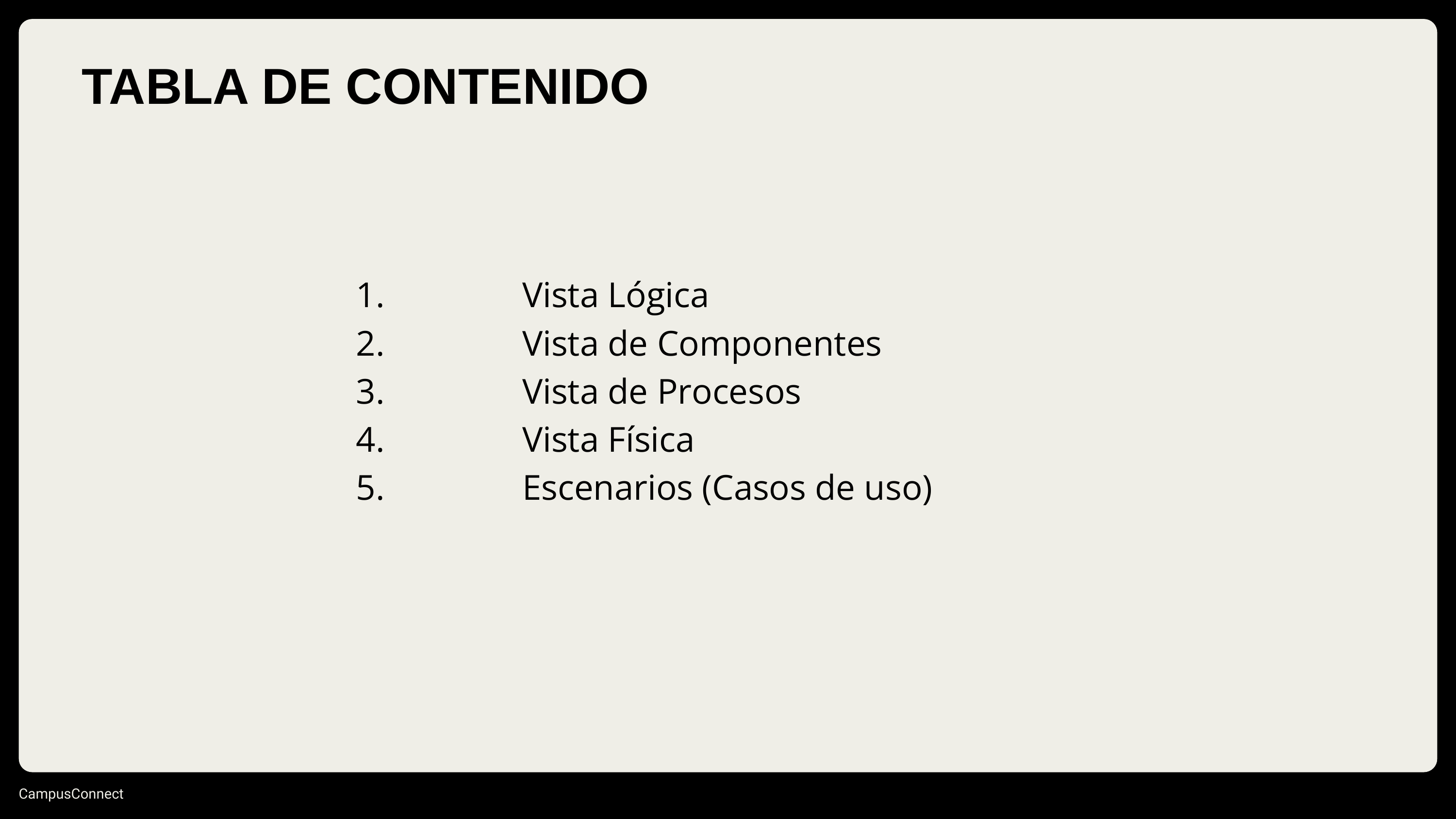

TABLA DE CONTENIDO
1.
2.
3.
4.
5.
Vista Lógica
Vista de Componentes
Vista de Procesos
Vista Física
Escenarios (Casos de uso)

CampusConnect